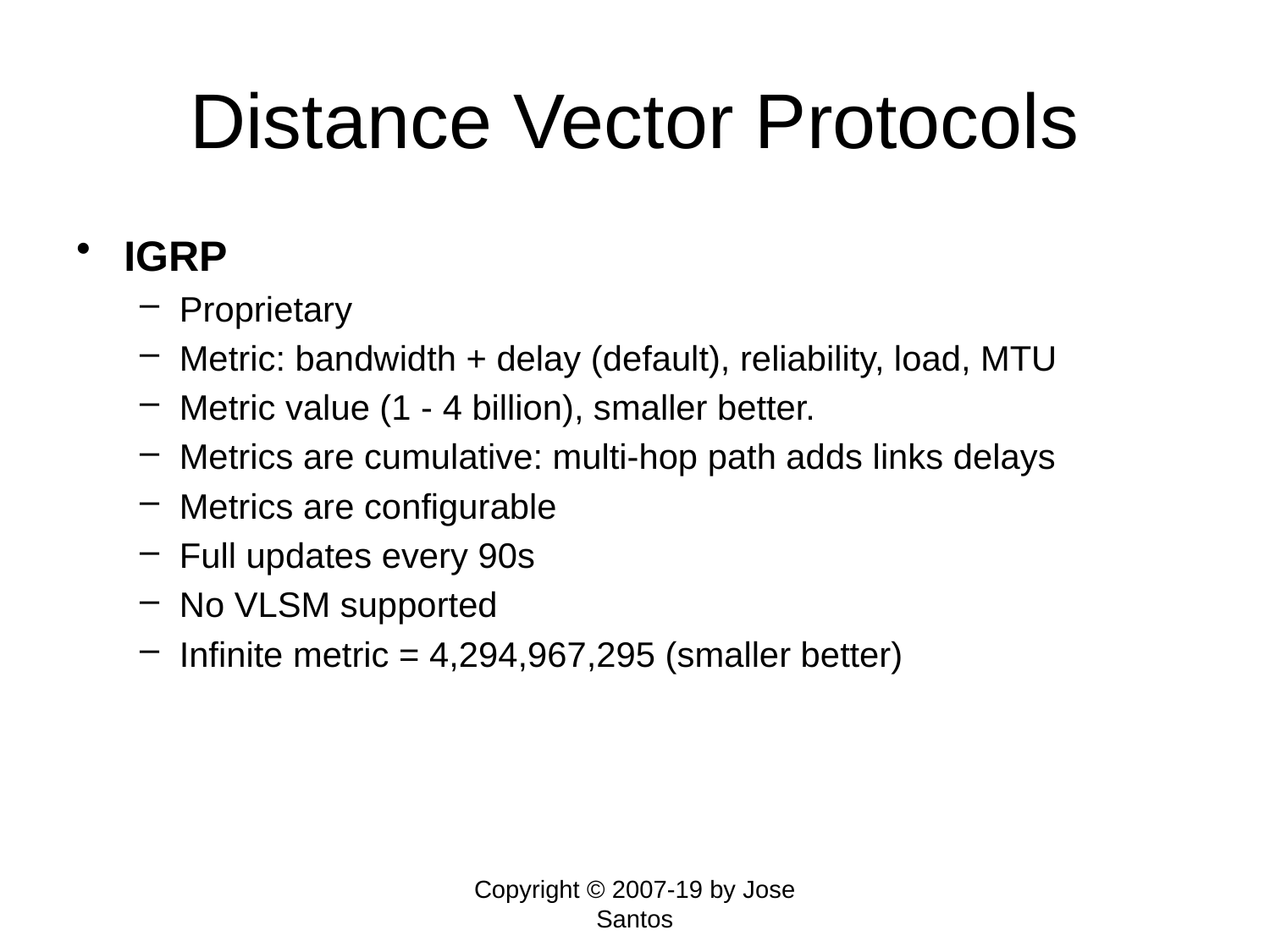

# Distance Vector Protocols
IGRP
Proprietary
Metric: bandwidth + delay (default), reliability, load, MTU
Metric value (1 - 4 billion), smaller better.
Metrics are cumulative: multi-hop path adds links delays
Metrics are configurable
Full updates every 90s
No VLSM supported
Infinite metric = 4,294,967,295 (smaller better)
Copyright © 2007-19 by Jose Santos